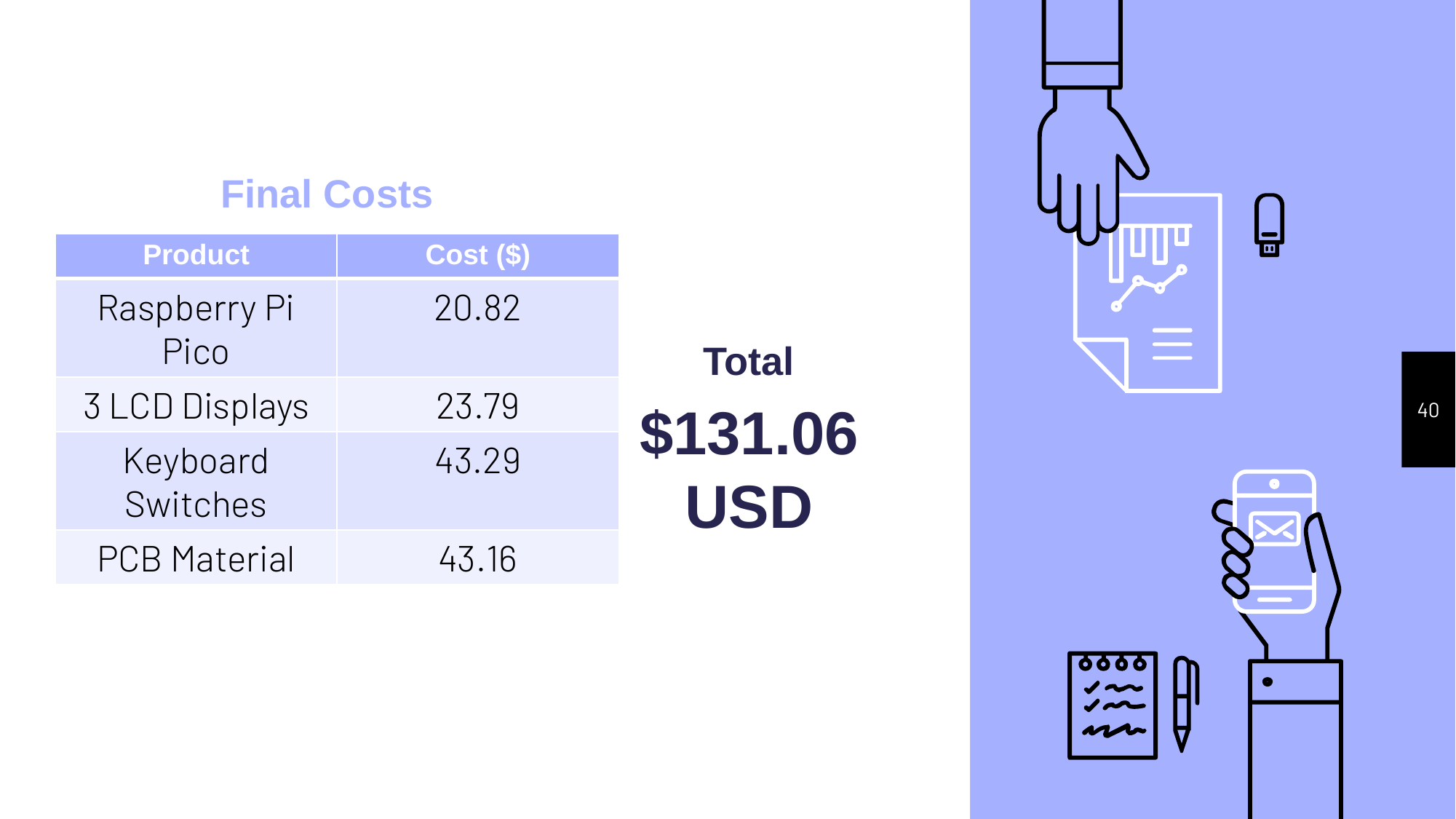

Final Costs
| Product | Cost ($) |
| --- | --- |
| Raspberry Pi Pico | 20.82 |
| 3 LCD Displays | 23.79 |
| Keyboard Switches | 43.29 |
| PCB Material | 43.16 |

$131.06 USD
Total
40